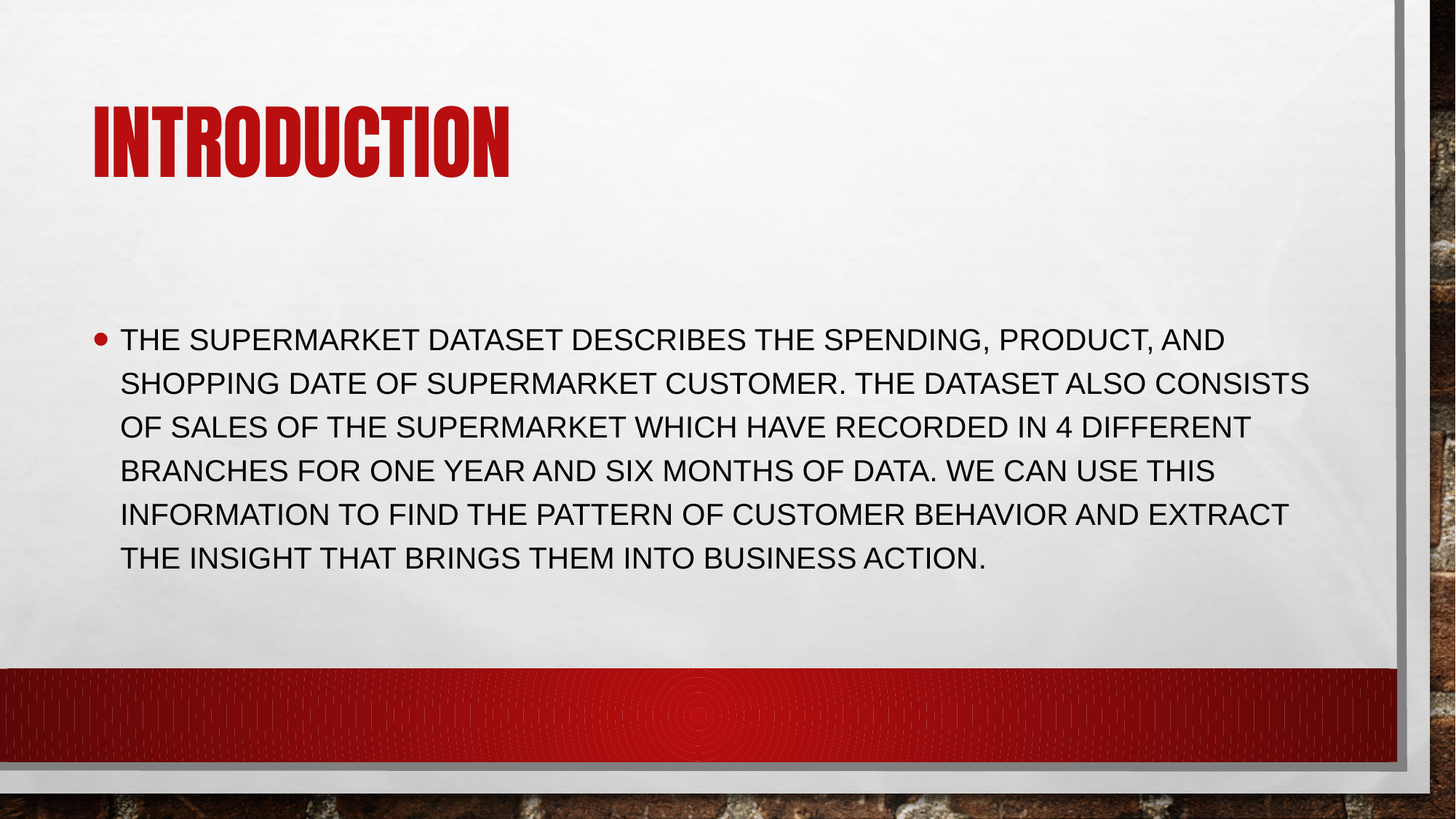

# Introduction
The supermarket dataset describes the spending, product, and shopping date of supermarket customer. The dataset also consists of sales of the supermarket which have recorded in 4 different branches for one year and six months of data. We can use this information to find the pattern of customer behavior and extract the insight that brings them into business action.